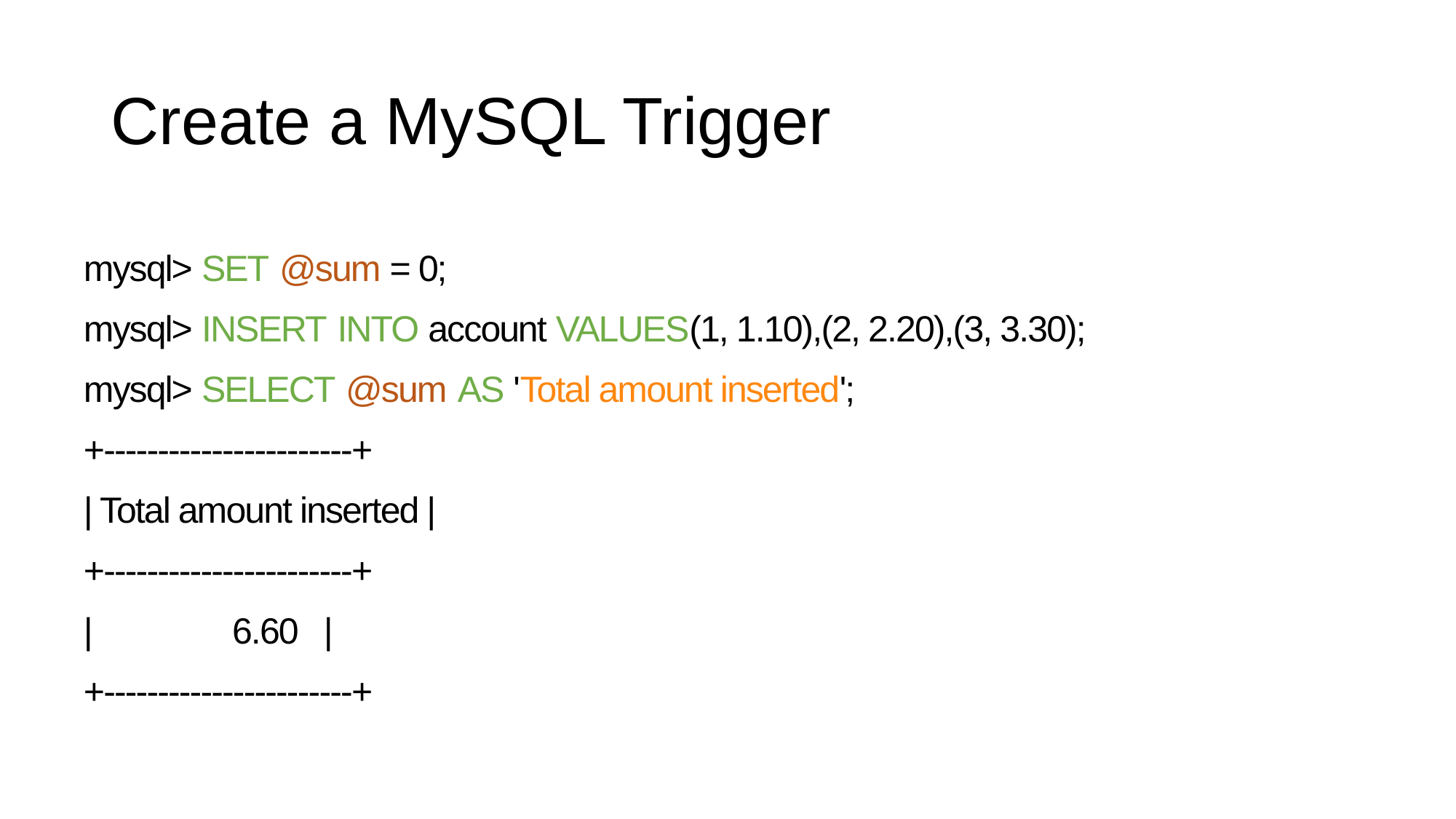

# Create a MySQL Trigger
mysql> SET @sum = 0;
mysql> INSERT INTO account VALUES(1, 1.10),(2, 2.20),(3, 3.30);
mysql> SELECT @sum AS 'Total amount inserted';
+-----------------------+
| Total amount inserted |
+-----------------------+
|                6.60   |
+-----------------------+